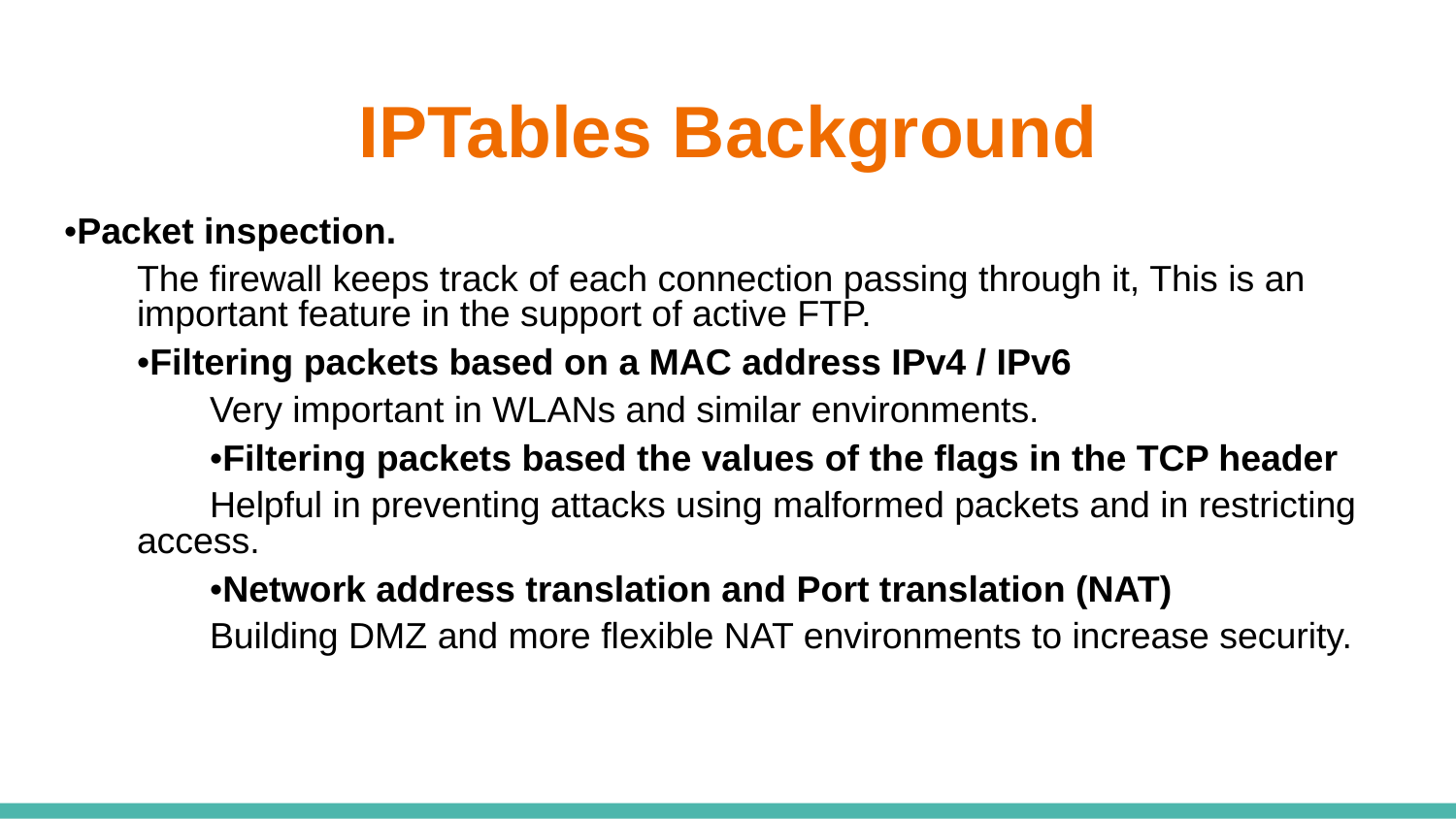

# IPTables Background
•Packet inspection.
The firewall keeps track of each connection passing through it, This is an important feature in the support of active FTP.
•Filtering packets based on a MAC address IPv4 / IPv6
Very important in WLANs and similar environments.
•Filtering packets based the values of the flags in the TCP header
Helpful in preventing attacks using malformed packets and in restricting access.
•Network address translation and Port translation (NAT)
Building DMZ and more flexible NAT environments to increase security.